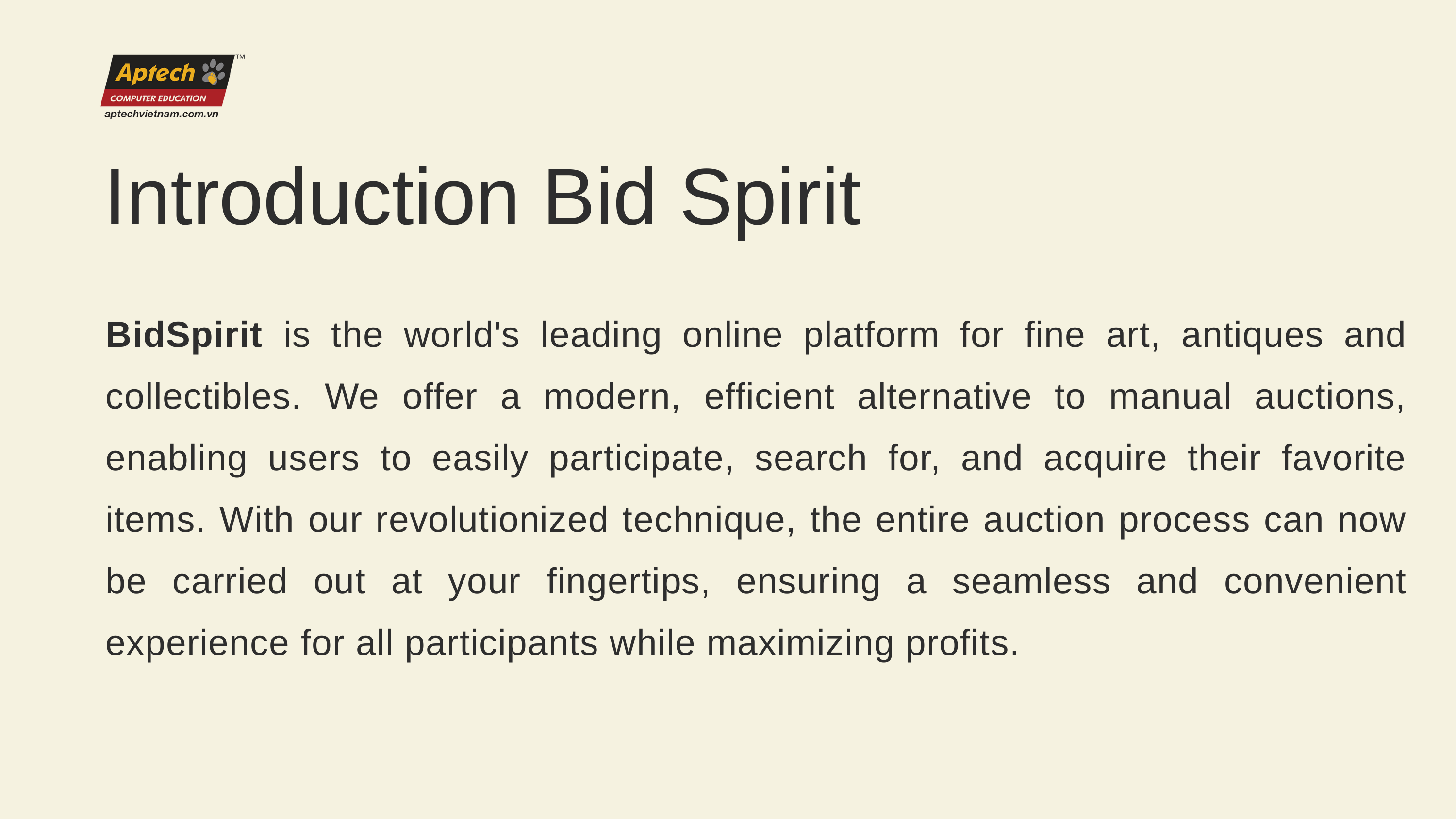

Introduction Bid Spirit
BidSpirit is the world's leading online platform for fine art, antiques and collectibles. We offer a modern, efficient alternative to manual auctions, enabling users to easily participate, search for, and acquire their favorite items. With our revolutionized technique, the entire auction process can now be carried out at your fingertips, ensuring a seamless and convenient experience for all participants while maximizing profits.